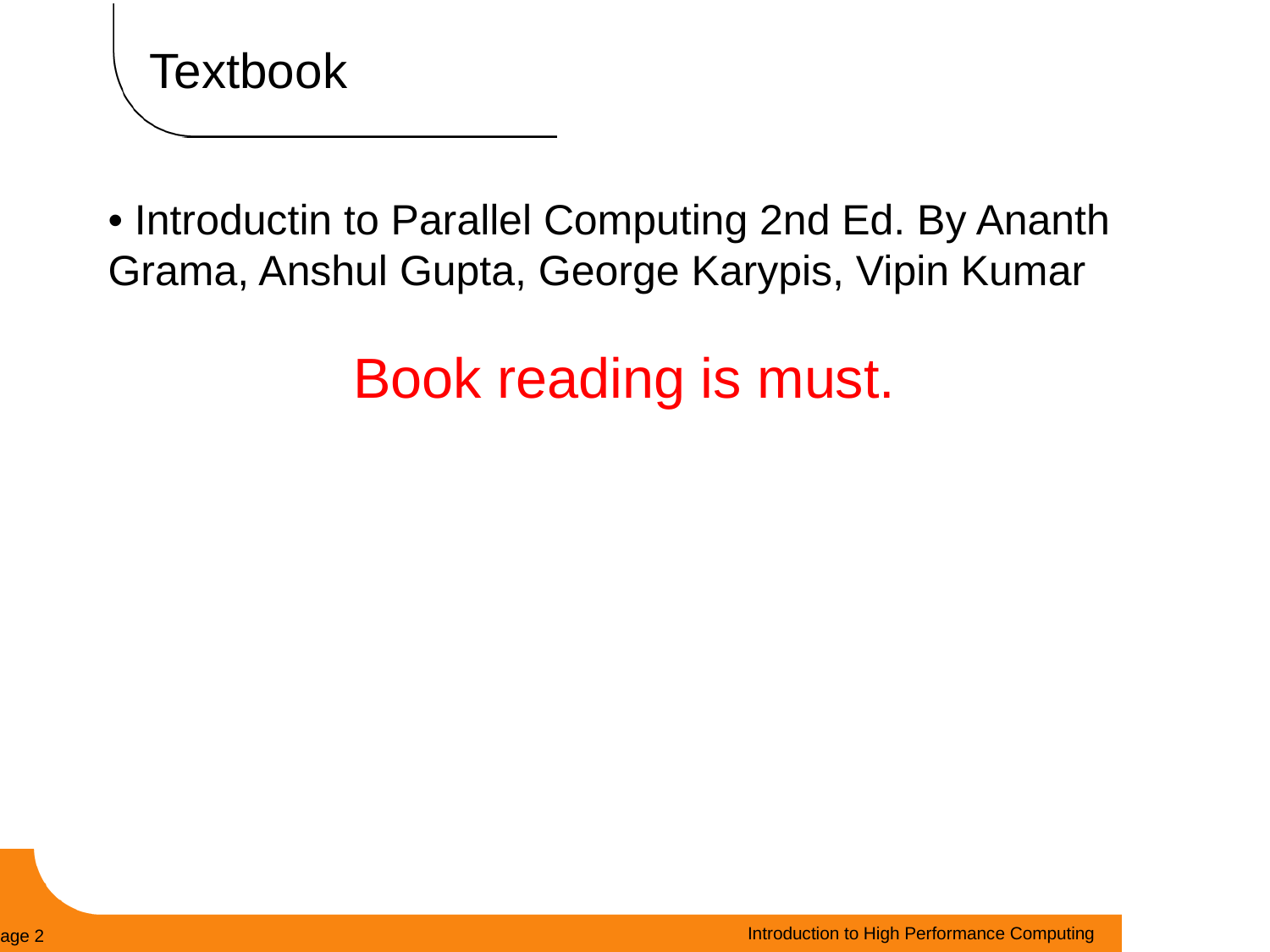

# Textbook
• Introductin to Parallel Computing 2nd Ed. By Ananth Grama, Anshul Gupta, George Karypis, Vipin Kumar
Book reading is must.